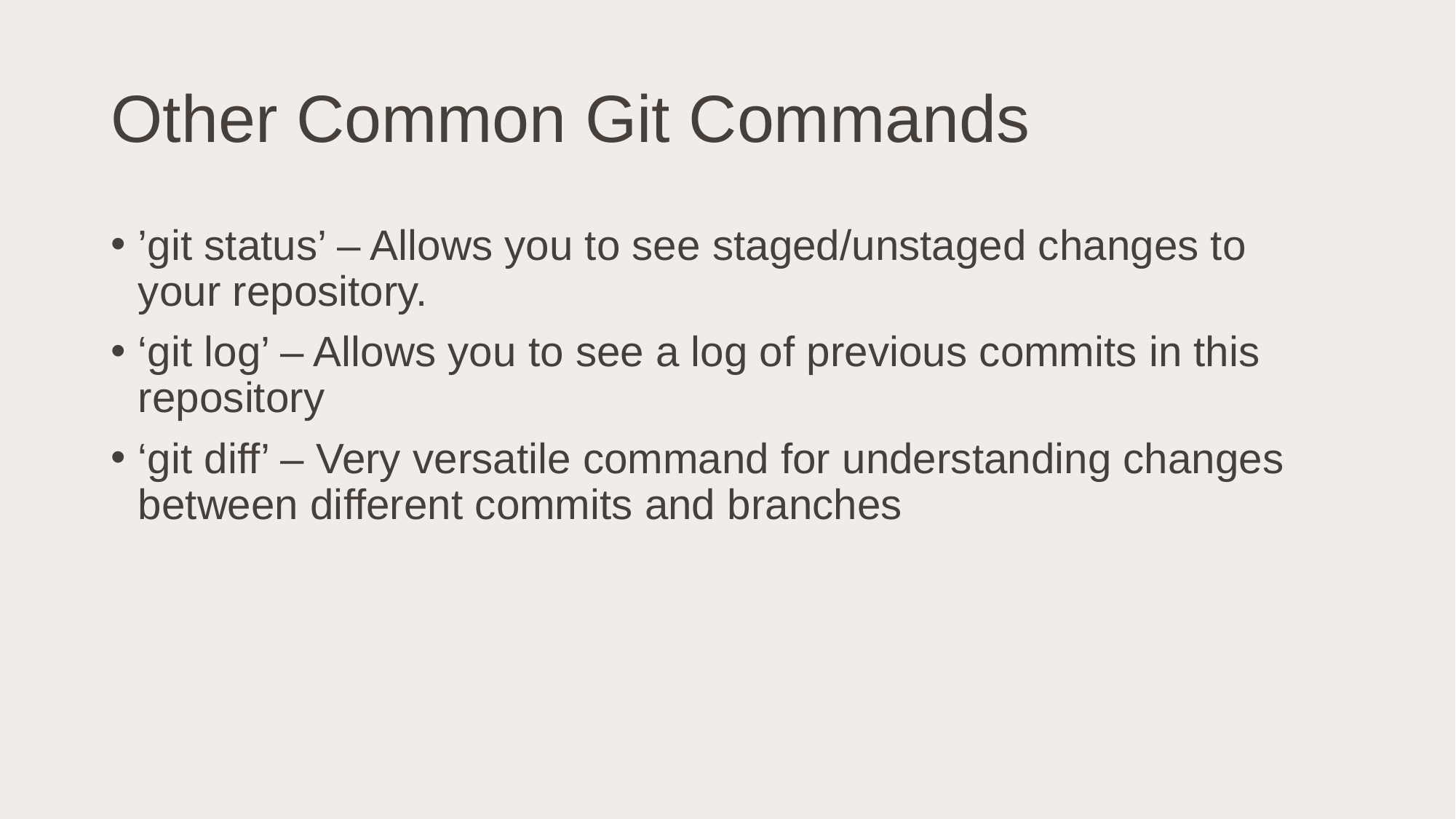

# Other Common Git Commands
’git status’ – Allows you to see staged/unstaged changes to your repository.
‘git log’ – Allows you to see a log of previous commits in this repository
‘git diff’ – Very versatile command for understanding changes between different commits and branches